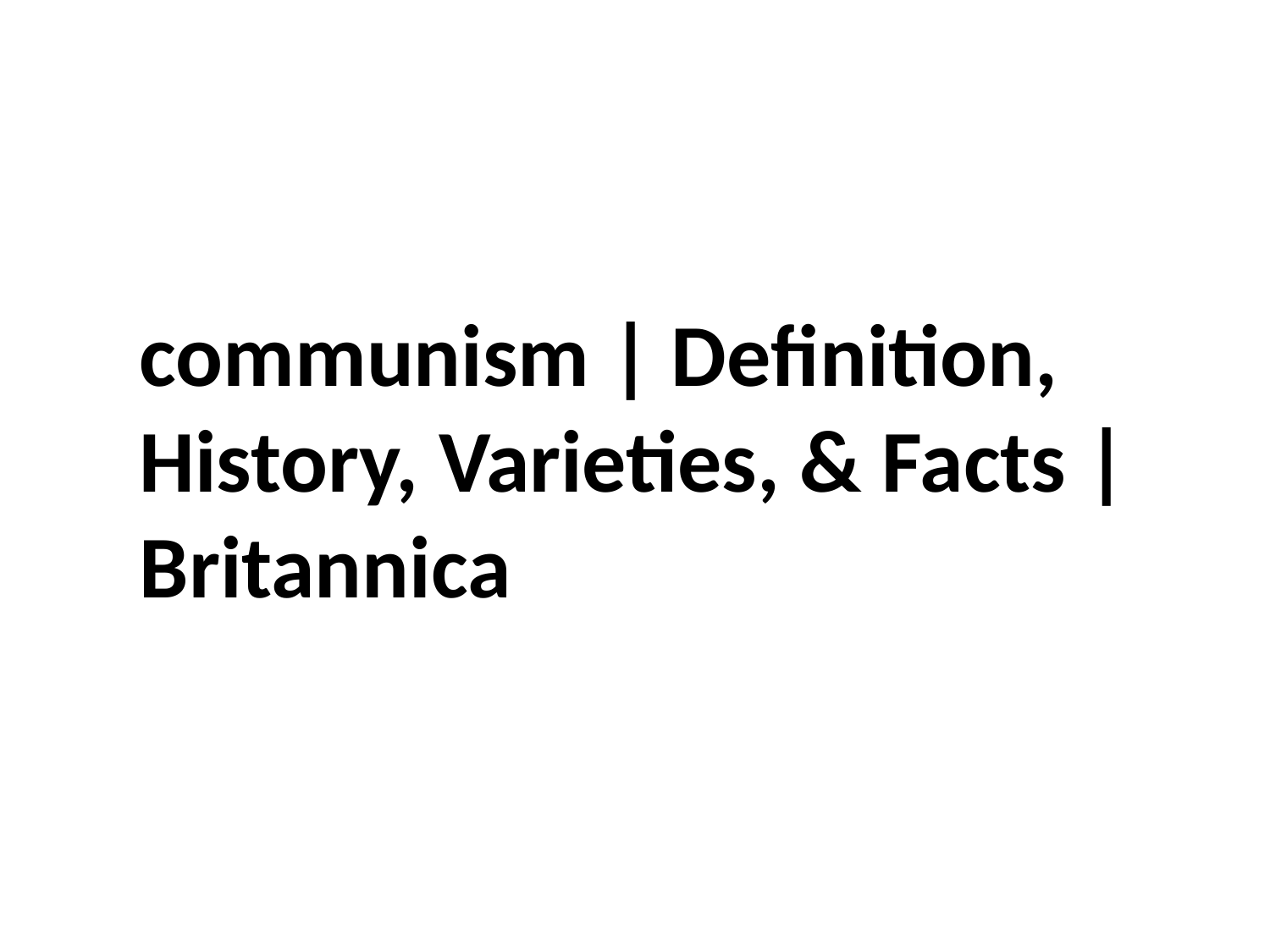

communism | Definition, History, Varieties, & Facts | Britannica